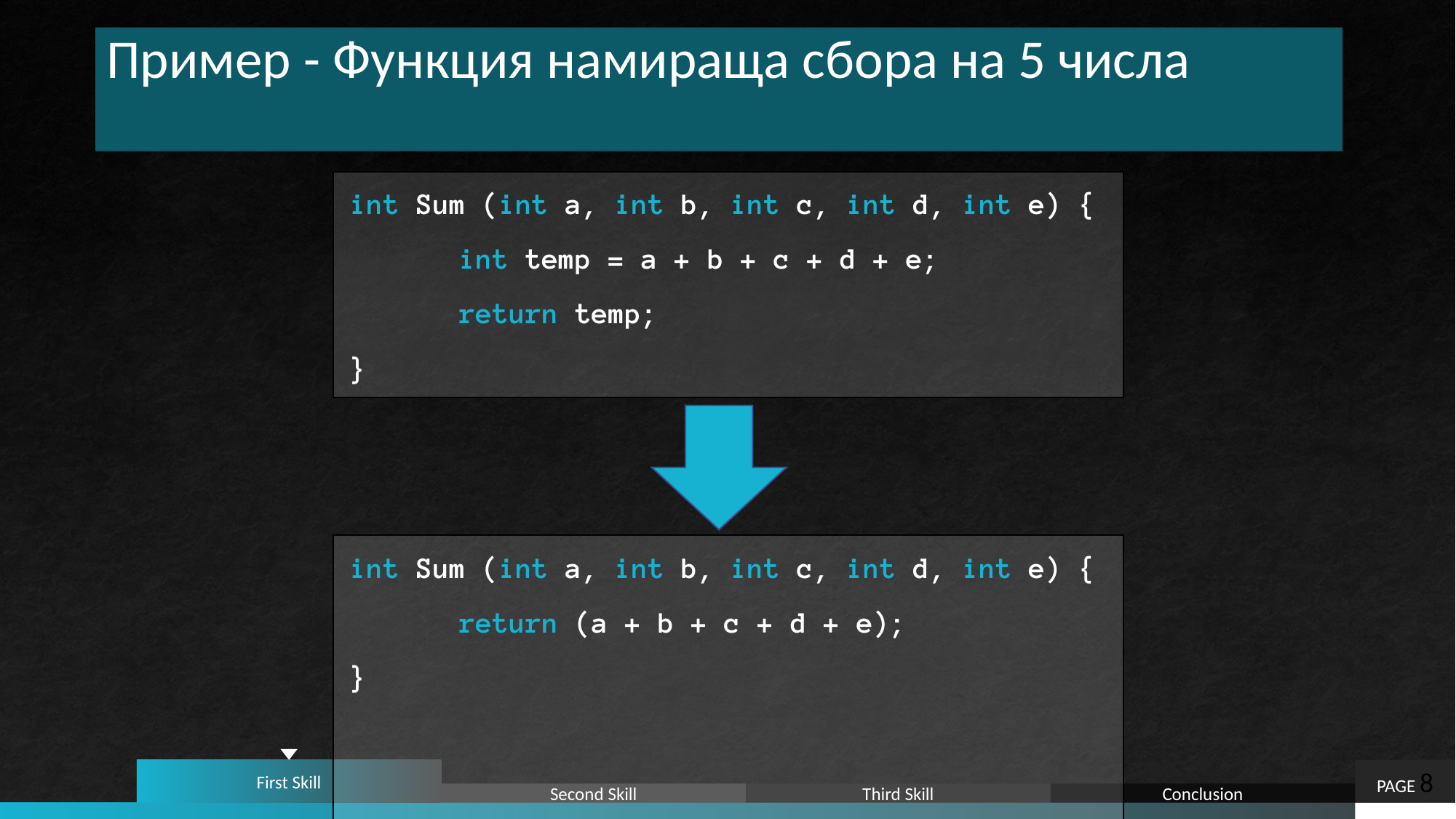

# Пример - Функция намираща сбора на 5 числа
int Sum (int a, int b, int c, int d, int e) {
	int temp = a + b + c + d + e;
	return temp;
}

int Sum (int a, int b, int c, int d, int e) {
	return (a + b + c + d + e);
}

First Skill
PAGE 8
Second Skill
Third Skill
Conclusion